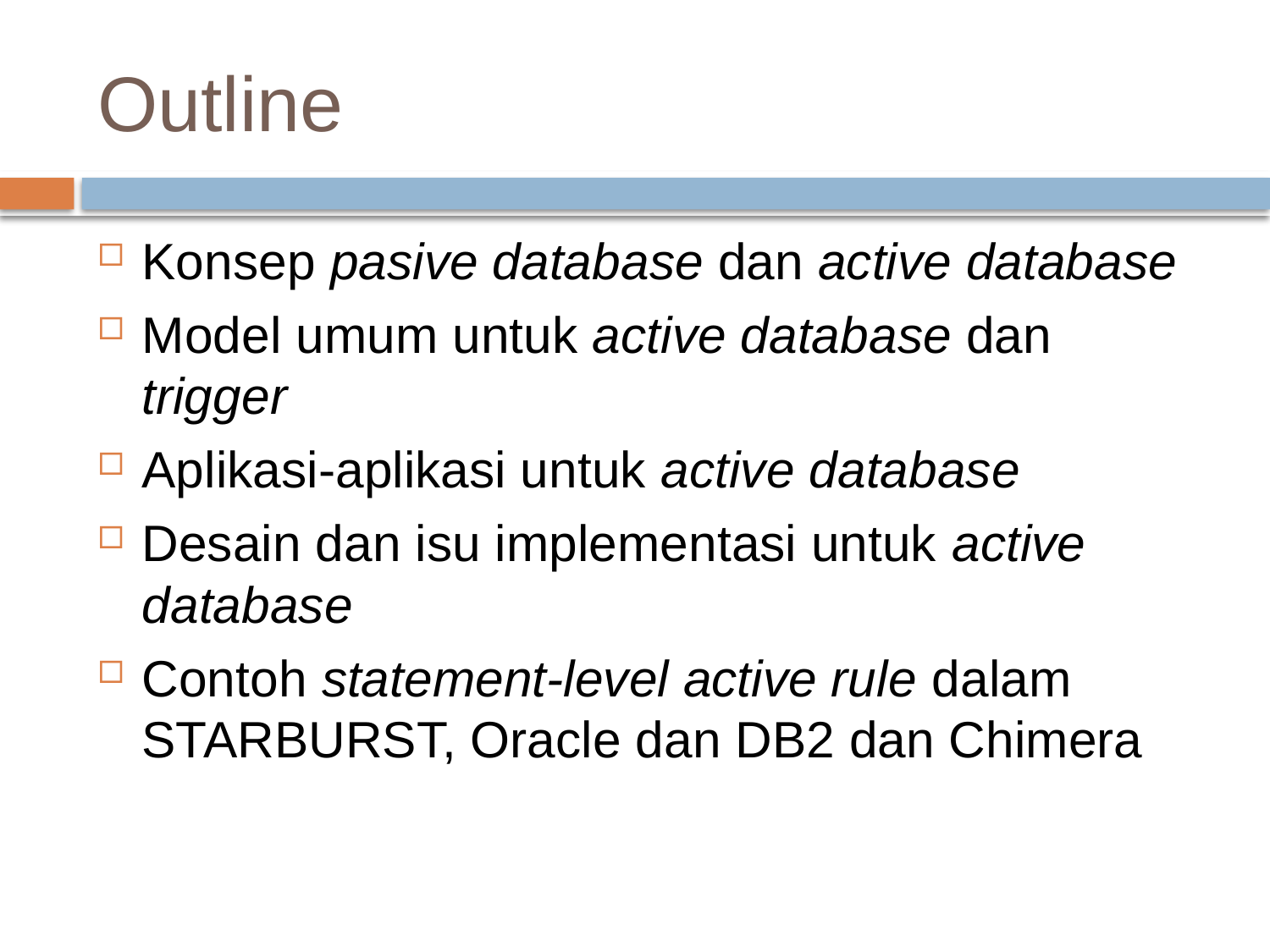

# Outline
Konsep pasive database dan active database
Model umum untuk active database dan trigger
Aplikasi-aplikasi untuk active database
Desain dan isu implementasi untuk active database
Contoh statement-level active rule dalam STARBURST, Oracle dan DB2 dan Chimera